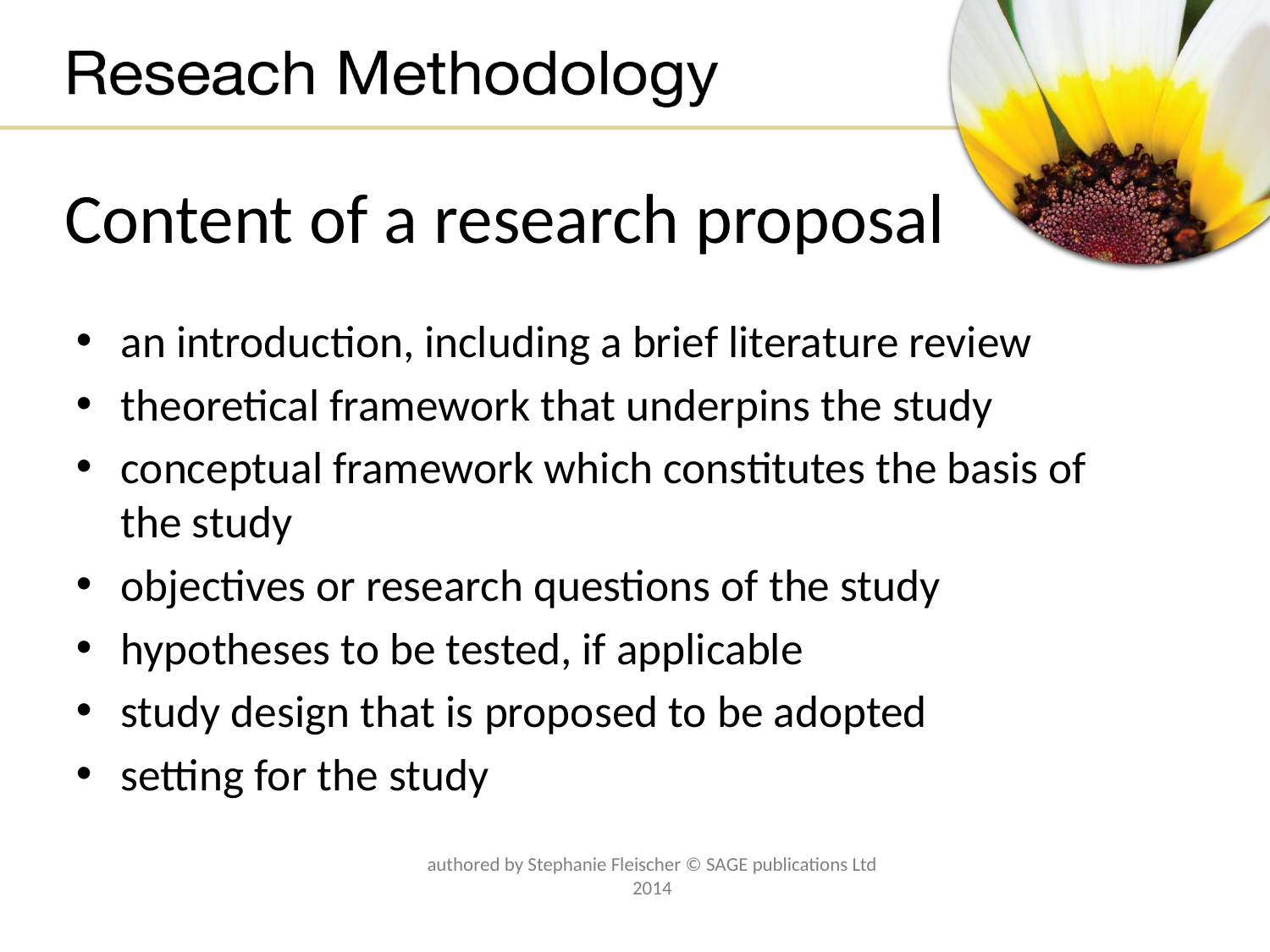

# Content of a research proposal
an introduction, including a brief literature review
theoretical framework that underpins the study
conceptual framework which constitutes the basis of the study
objectives or research questions of the study
hypotheses to be tested, if applicable
study design that is proposed to be adopted
setting for the study
authored by Stephanie Fleischer © SAGE publications Ltd 2014